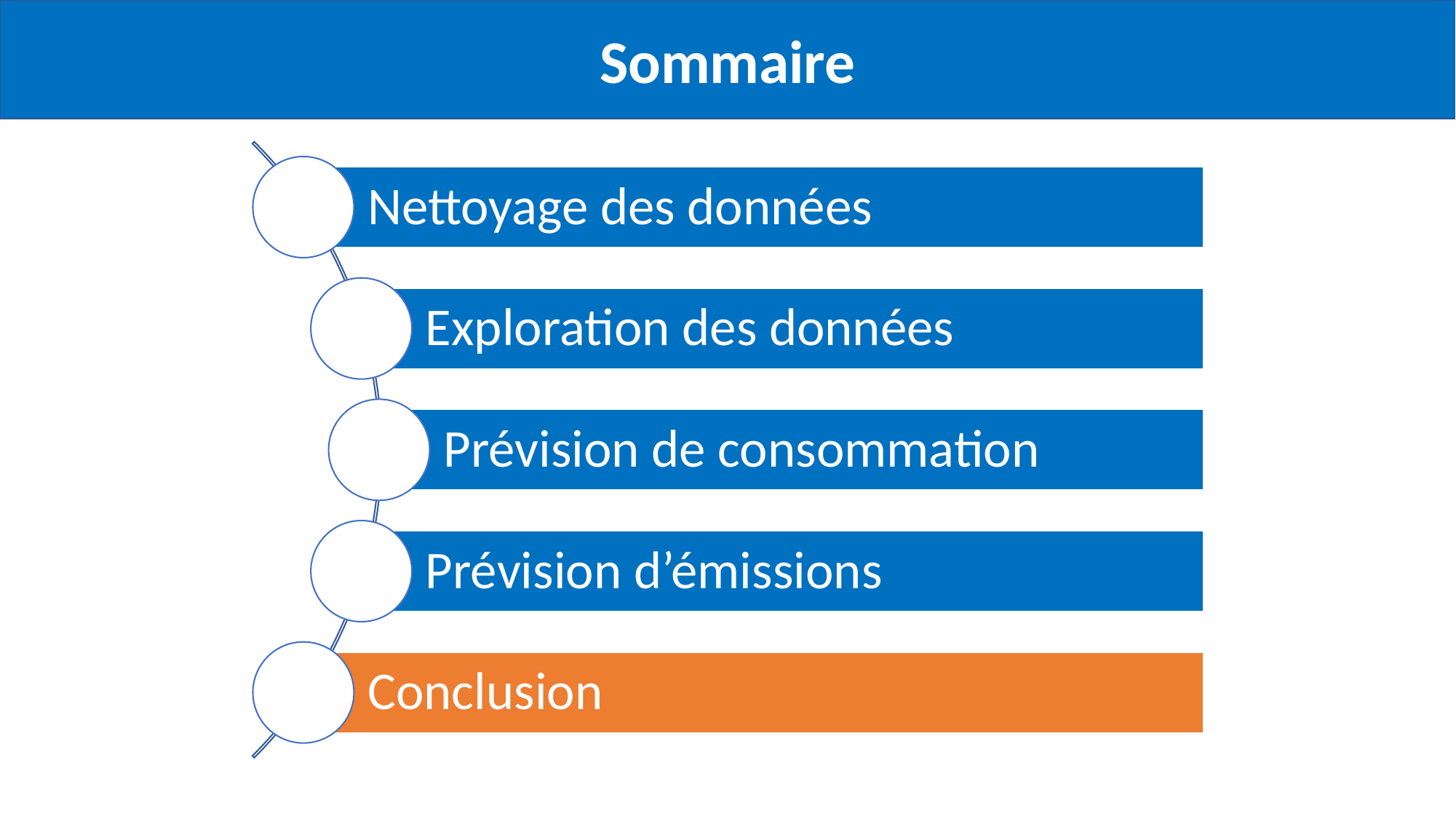

Sommaire
Nettoyage des données
Exploration des données
Prévision de consommation
Prévision d’émissions
Conclusion